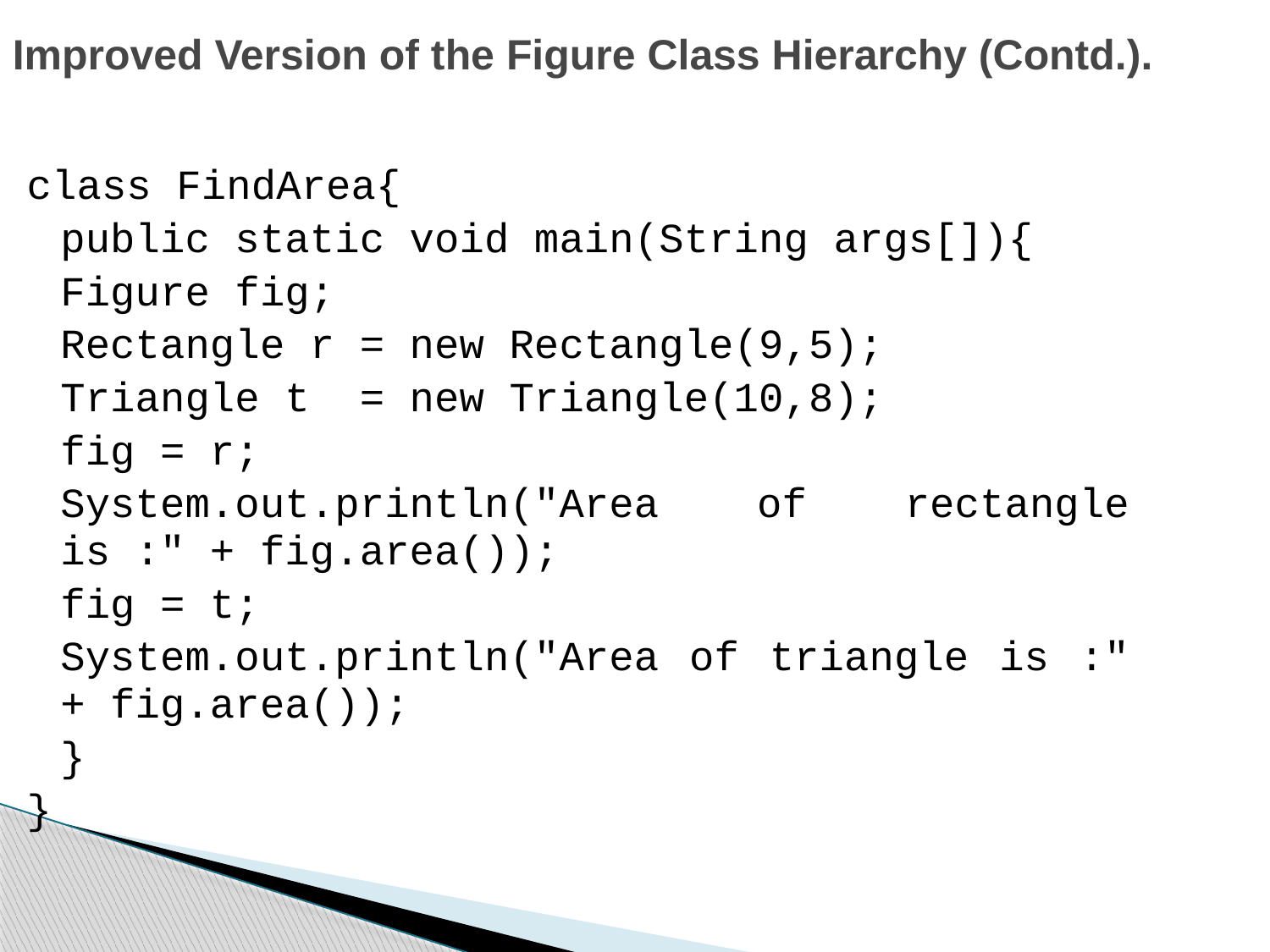

Improved Version of the Figure Class Hierarchy (Contd.).
class FindArea{
	public static void main(String args[]){
		Figure fig;
		Rectangle r = new Rectangle(9,5);
		Triangle t  = new Triangle(10,8);
		fig = r;
		System.out.println("Area of rectangle is :" + fig.area());
		fig = t;
		System.out.println("Area of triangle is :" + fig.area());
	}
}